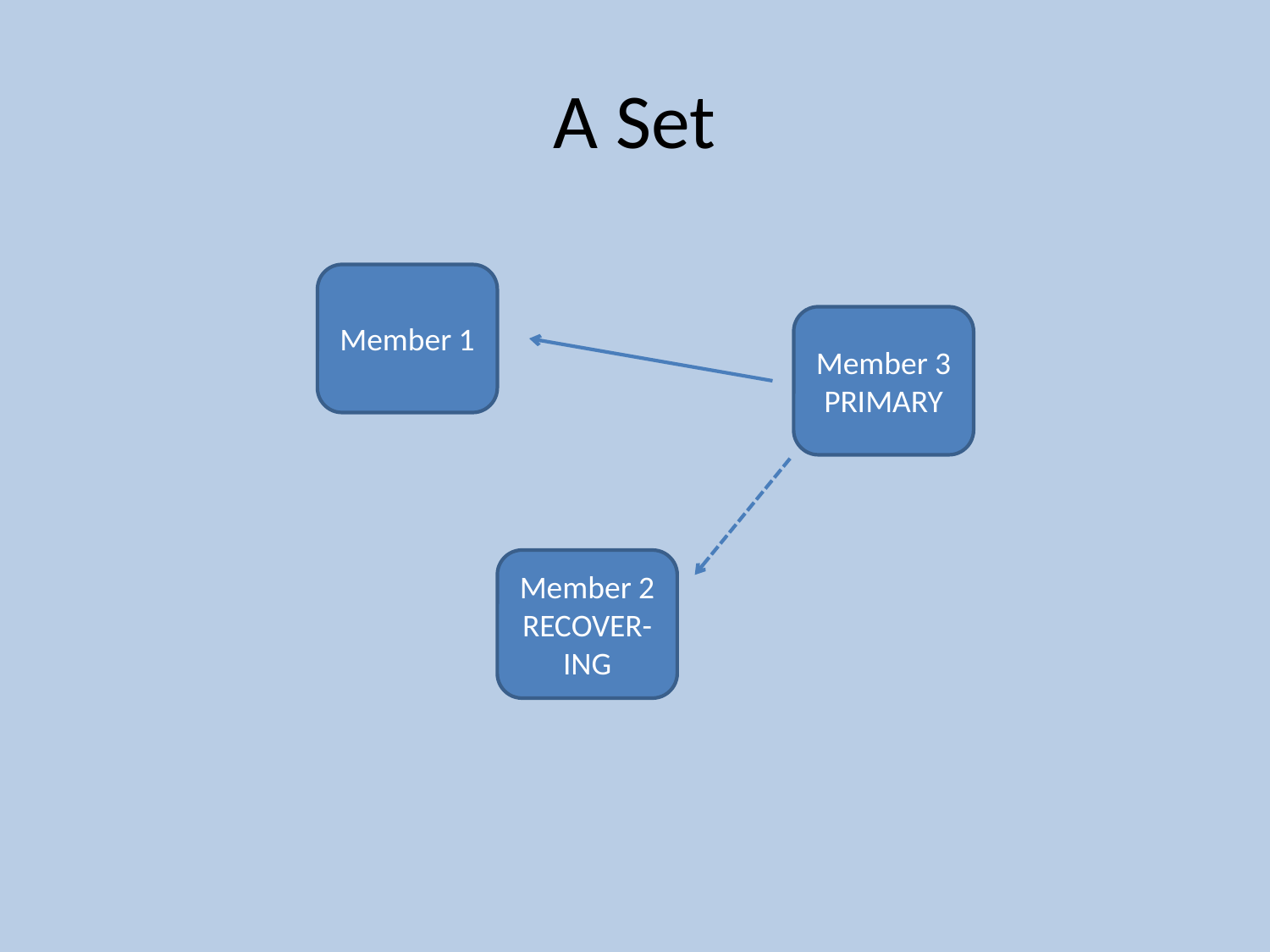

# A Set
Member 1
Member 3
PRIMARY
Member 2
RECOVER-ING